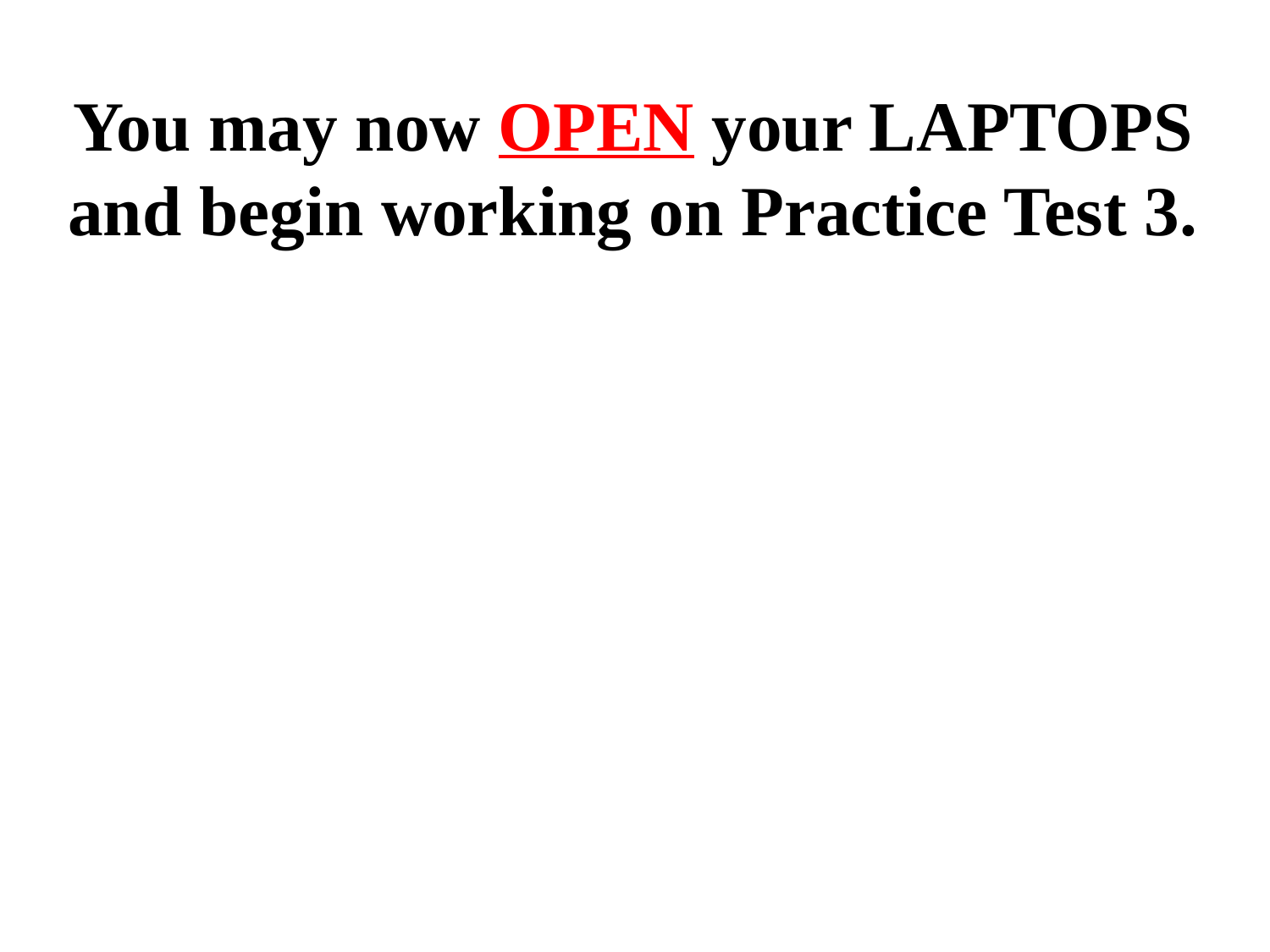

You may now OPEN your LAPTOPS
and begin working on Practice Test 3.